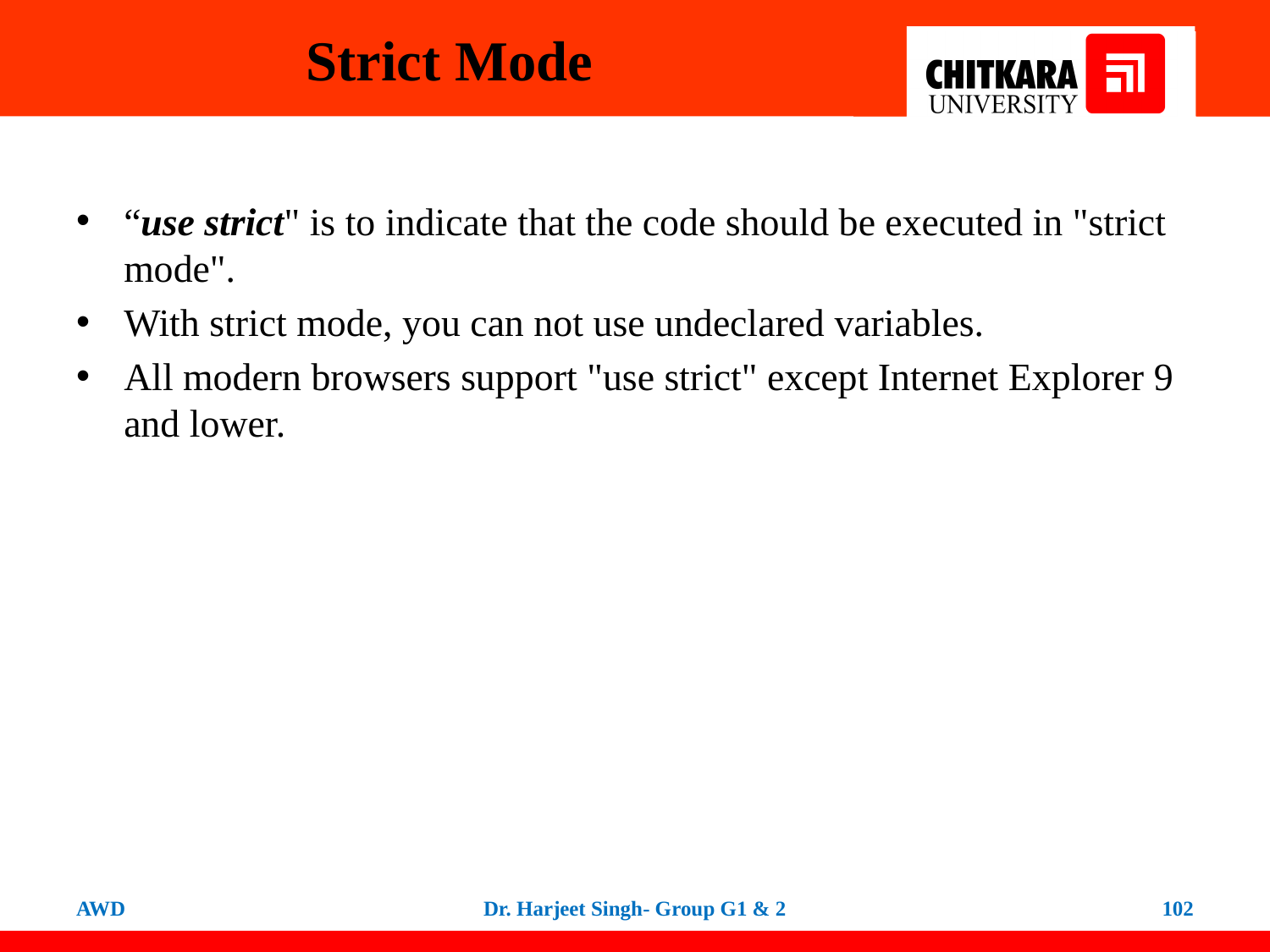

# Strict Mode
“use strict" is to indicate that the code should be executed in "strict mode".
With strict mode, you can not use undeclared variables.
All modern browsers support "use strict" except Internet Explorer 9 and lower.

AWD
Dr. Harjeet Singh- Group G1 & 2
102